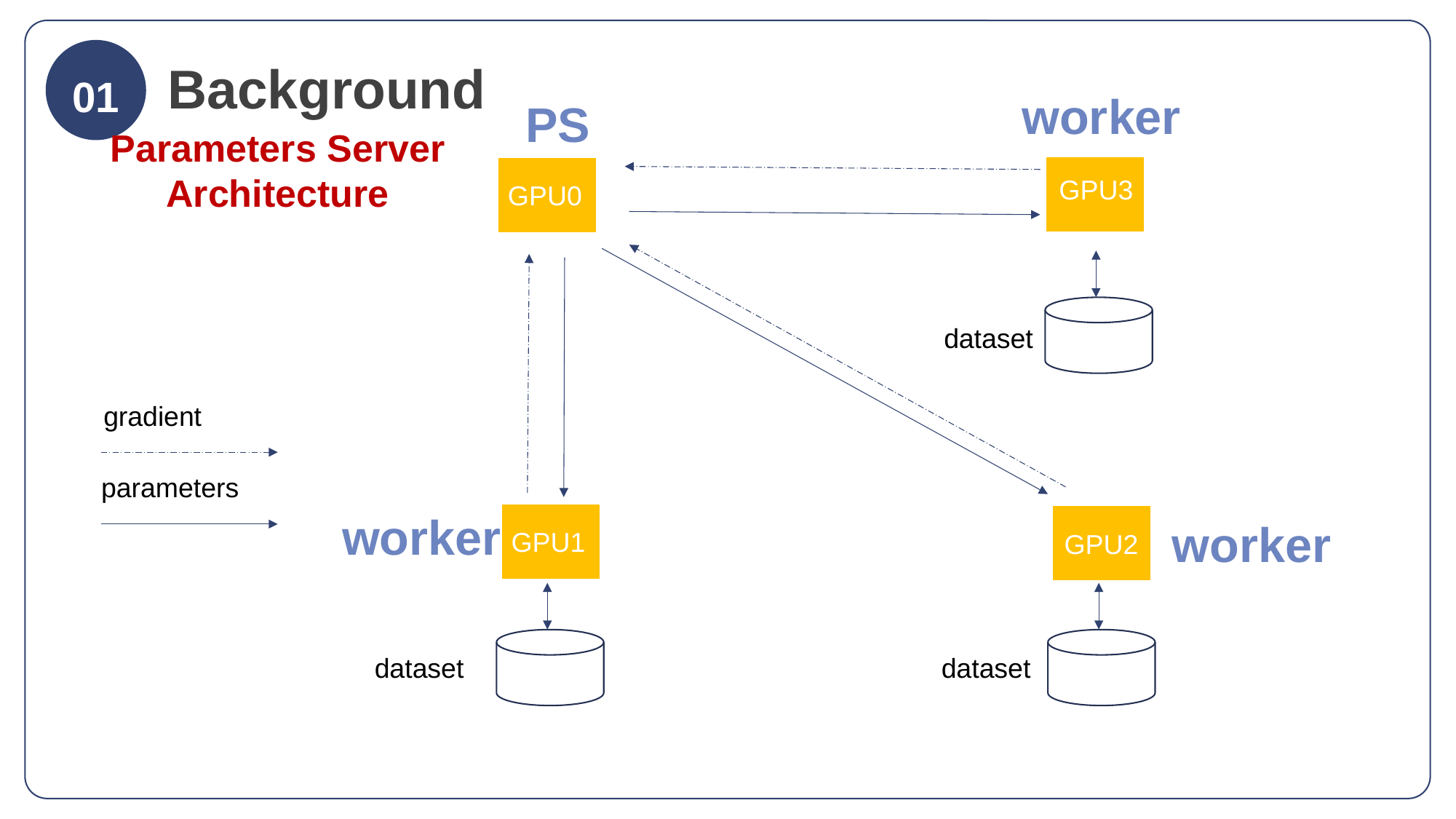

01
Background
worker
PS
Parameters Server Architecture

GPU3
GPU0

dataset
gradient
parameters
worker

worker
GPU1
GPU2

dataset
dataset